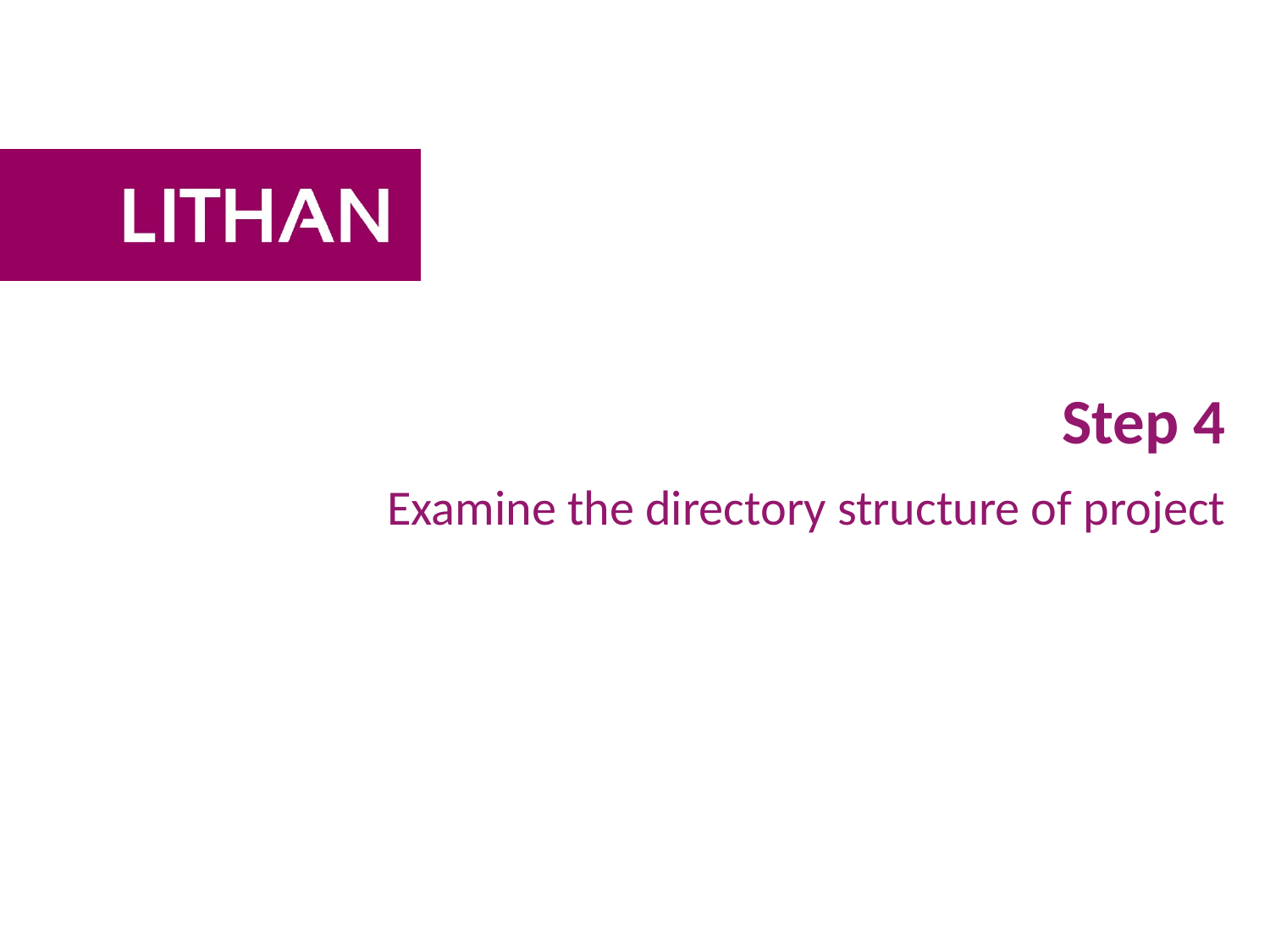

# Step 4
Examine the directory structure of project